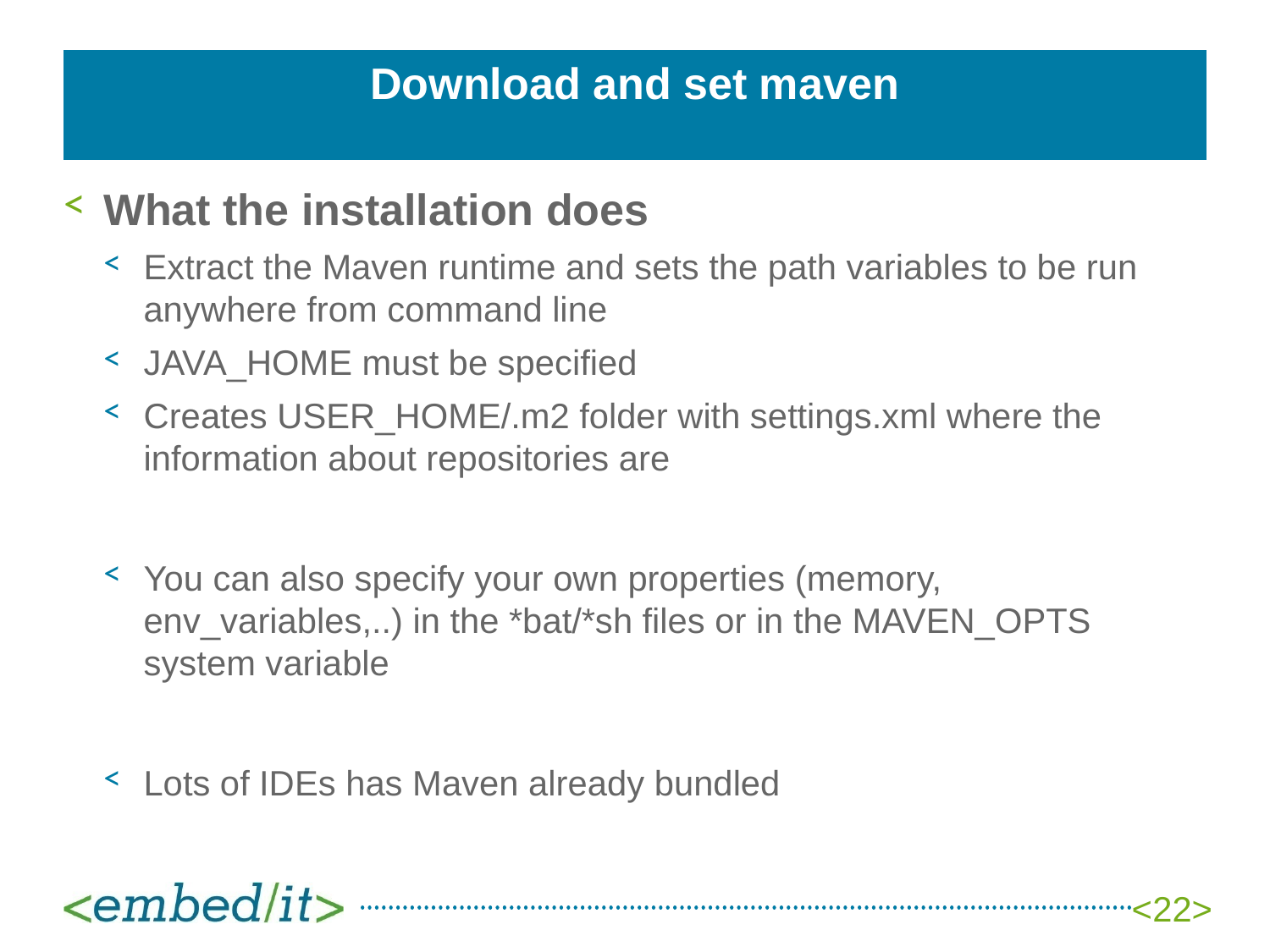

# Download and set maven
What the installation does
Extract the Maven runtime and sets the path variables to be run anywhere from command line
JAVA_HOME must be specified
Creates USER_HOME/.m2 folder with settings.xml where the information about repositories are

You can also specify your own properties (memory, env_variables,..) in the *bat/*sh files or in the MAVEN_OPTS system variable

Lots of IDEs has Maven already bundled
<22>